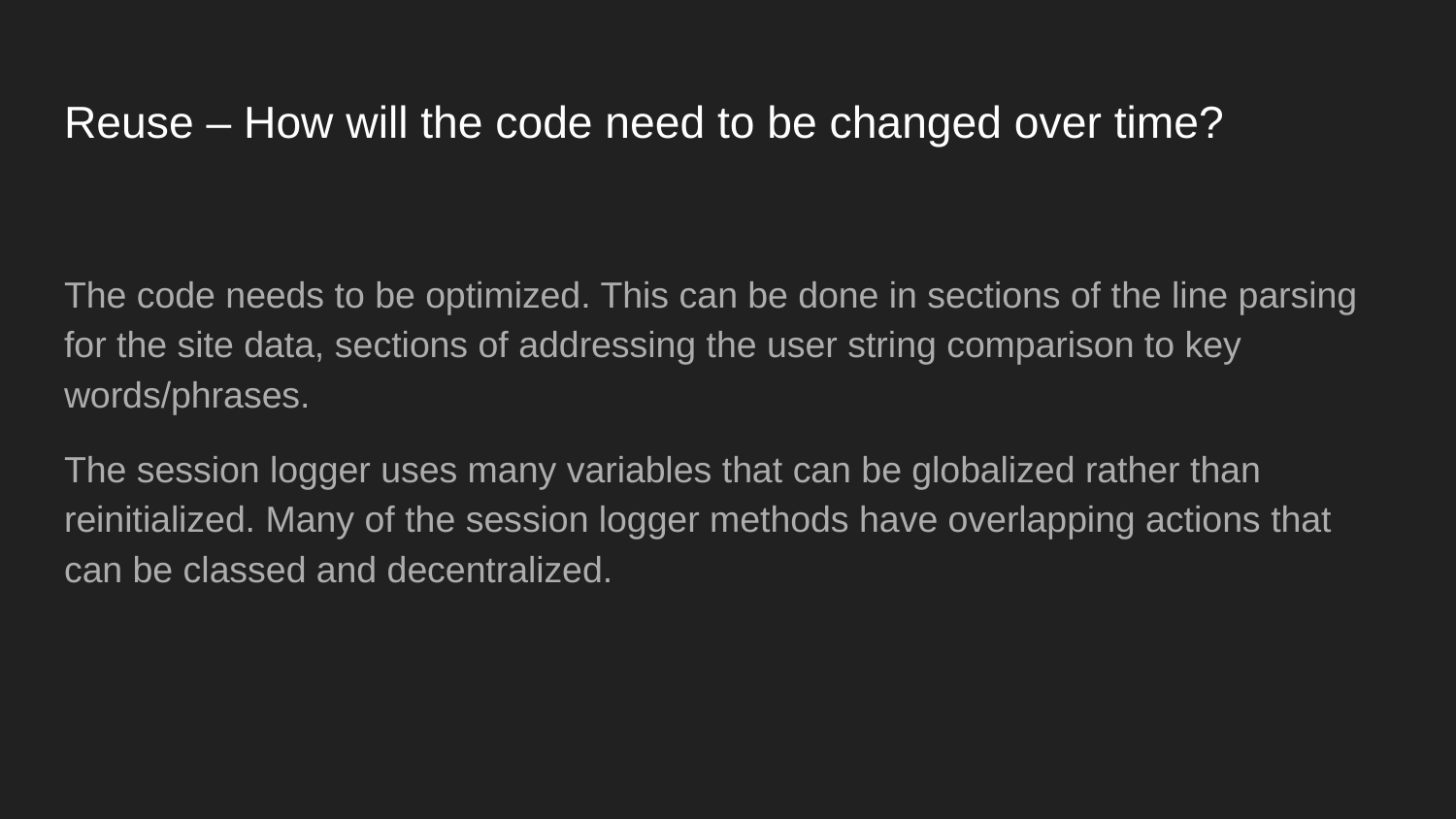

# Reuse – How will the code need to be changed over time?

The code needs to be optimized. This can be done in sections of the line parsing for the site data, sections of addressing the user string comparison to key words/phrases.
The session logger uses many variables that can be globalized rather than reinitialized. Many of the session logger methods have overlapping actions that can be classed and decentralized.